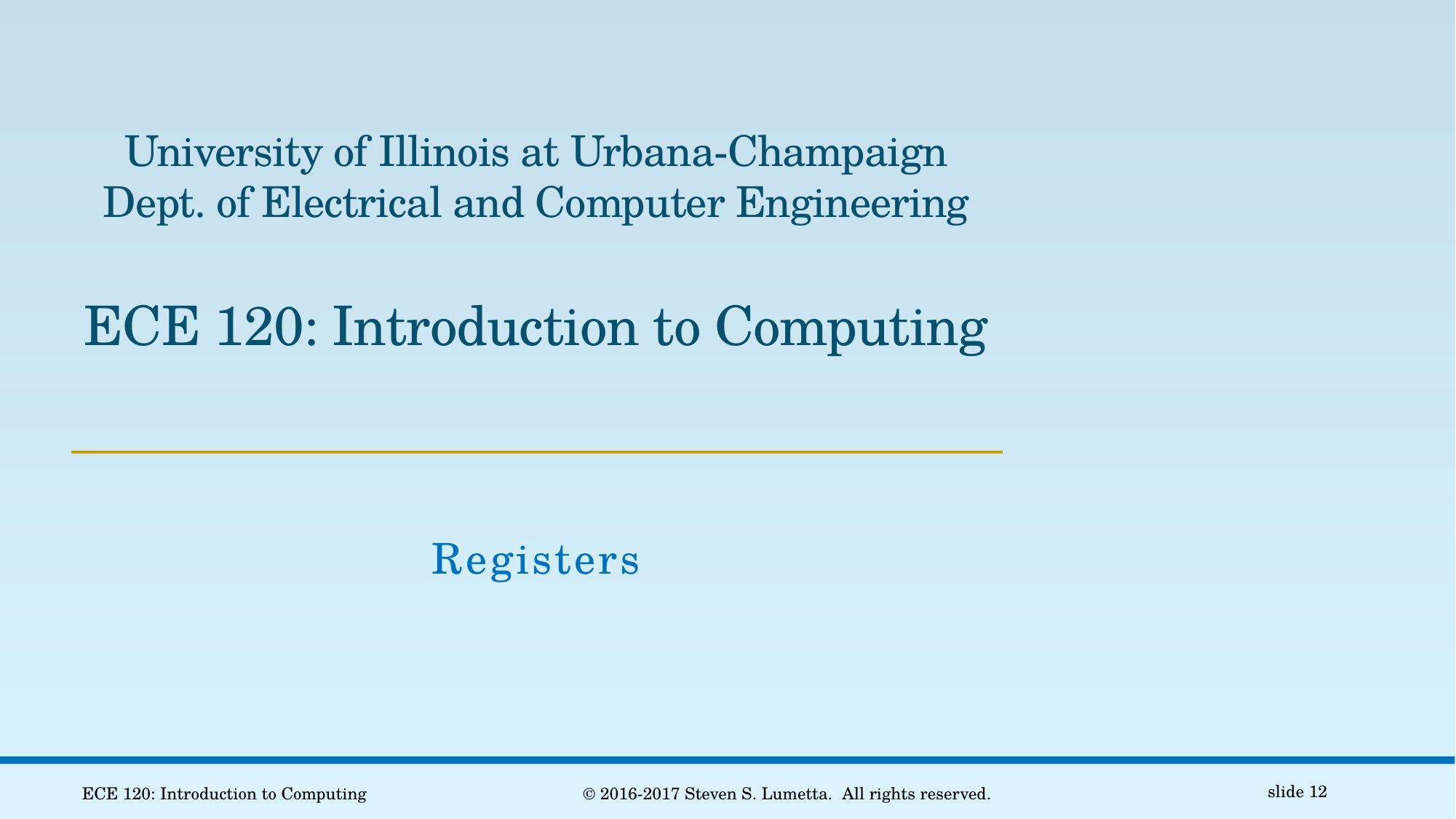

# University of Illinois at Urbana-Champaign Dept. of Electrical and Computer Engineering ECE 120: Introduction to Computing
Registers
ECE 120: Introduction to Computing
© 2016-2017 Steven S. Lumetta.  All rights reserved.
slide 12